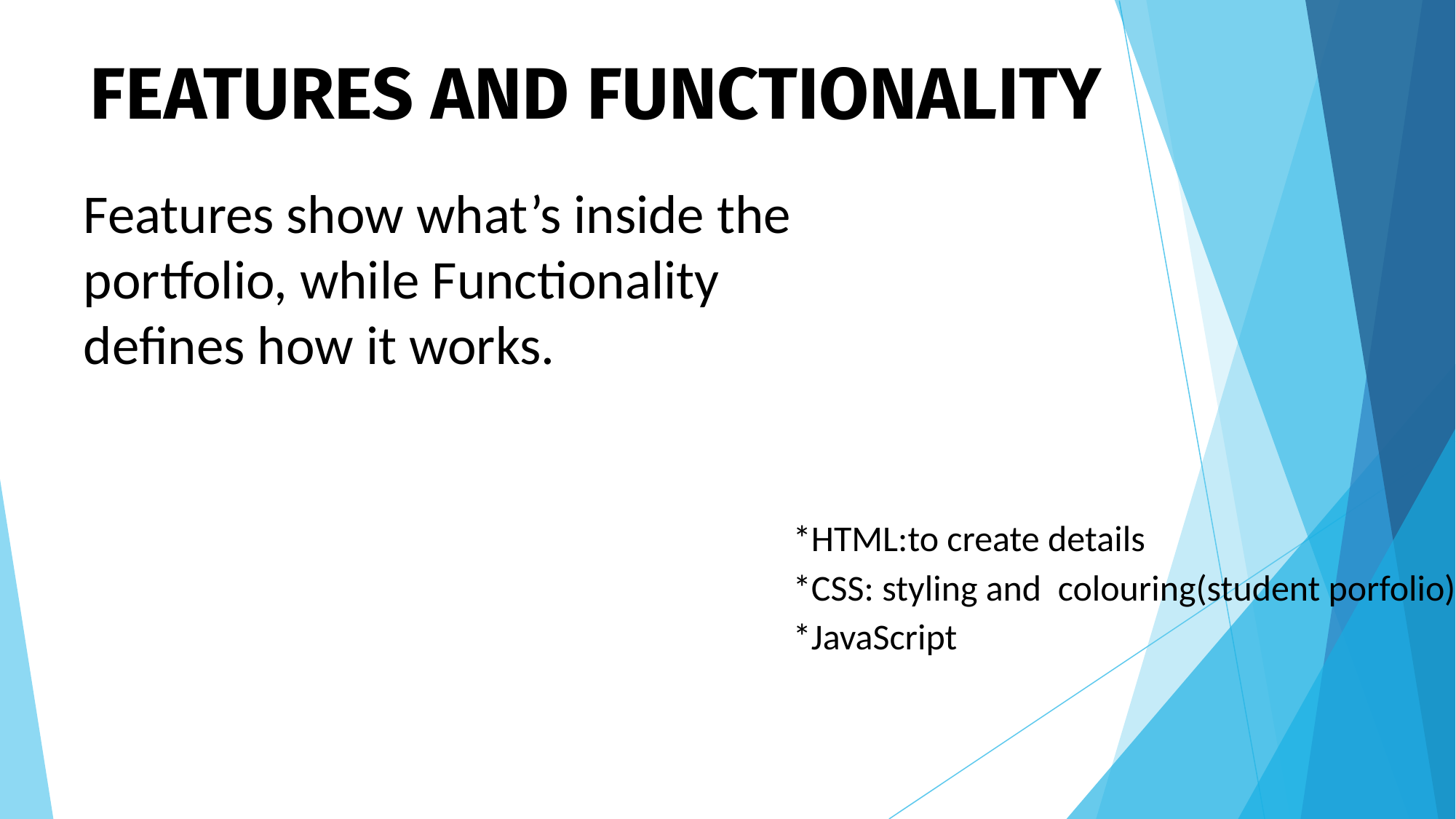

# FEATURES AND FUNCTIONALITY
Features show what’s inside the portfolio, while Functionality defines how it works.
*HTML:to create details
*CSS: styling and  colouring(student porfolio)
*JavaScript